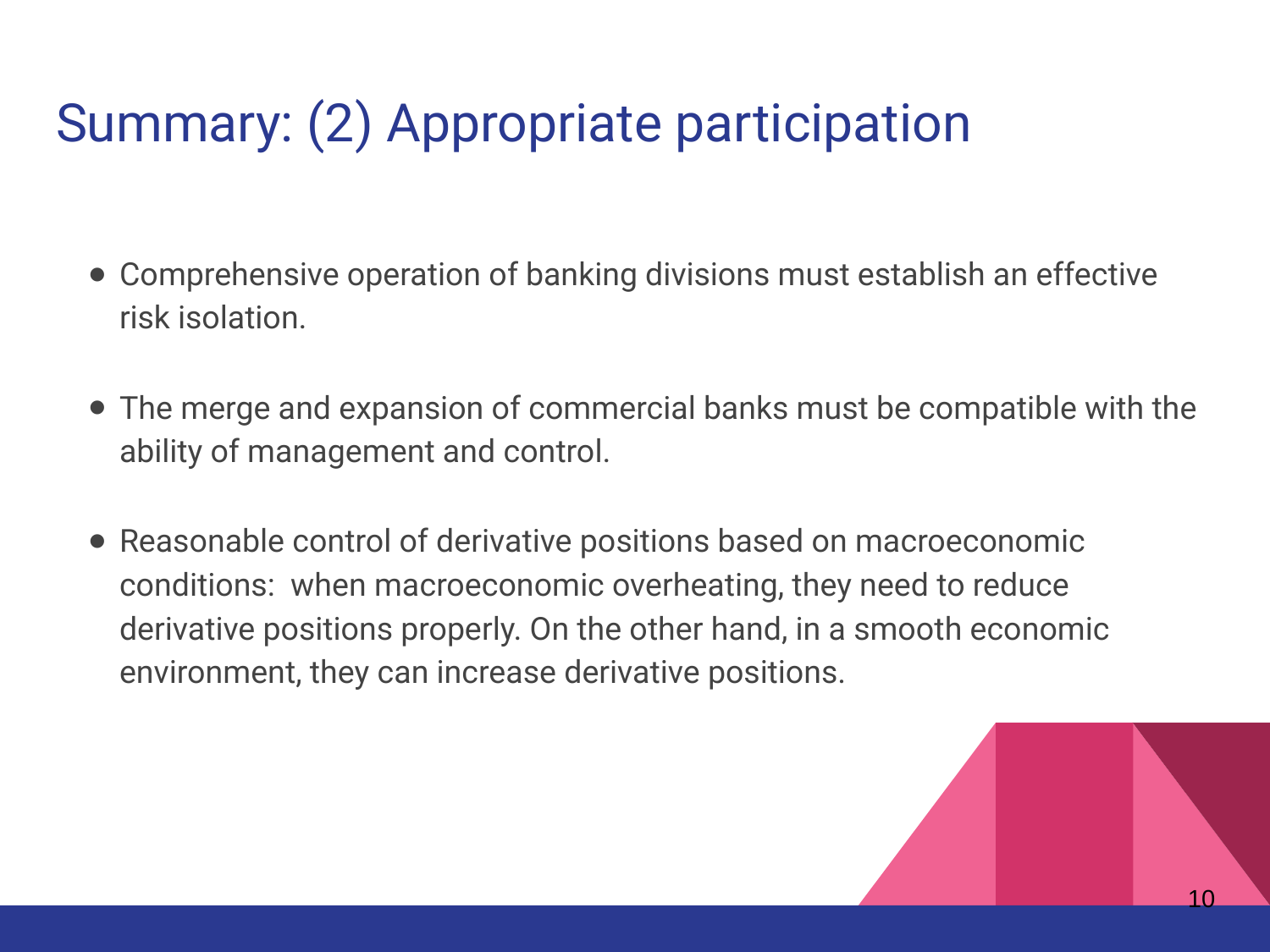

# Summary: (2) Appropriate participation

Comprehensive operation of banking divisions must establish an effective risk isolation.
The merge and expansion of commercial banks must be compatible with the ability of management and control.
Reasonable control of derivative positions based on macroeconomic conditions:  when macroeconomic overheating, they need to reduce derivative positions properly. On the other hand, in a smooth economic environment, they can increase derivative positions.

10